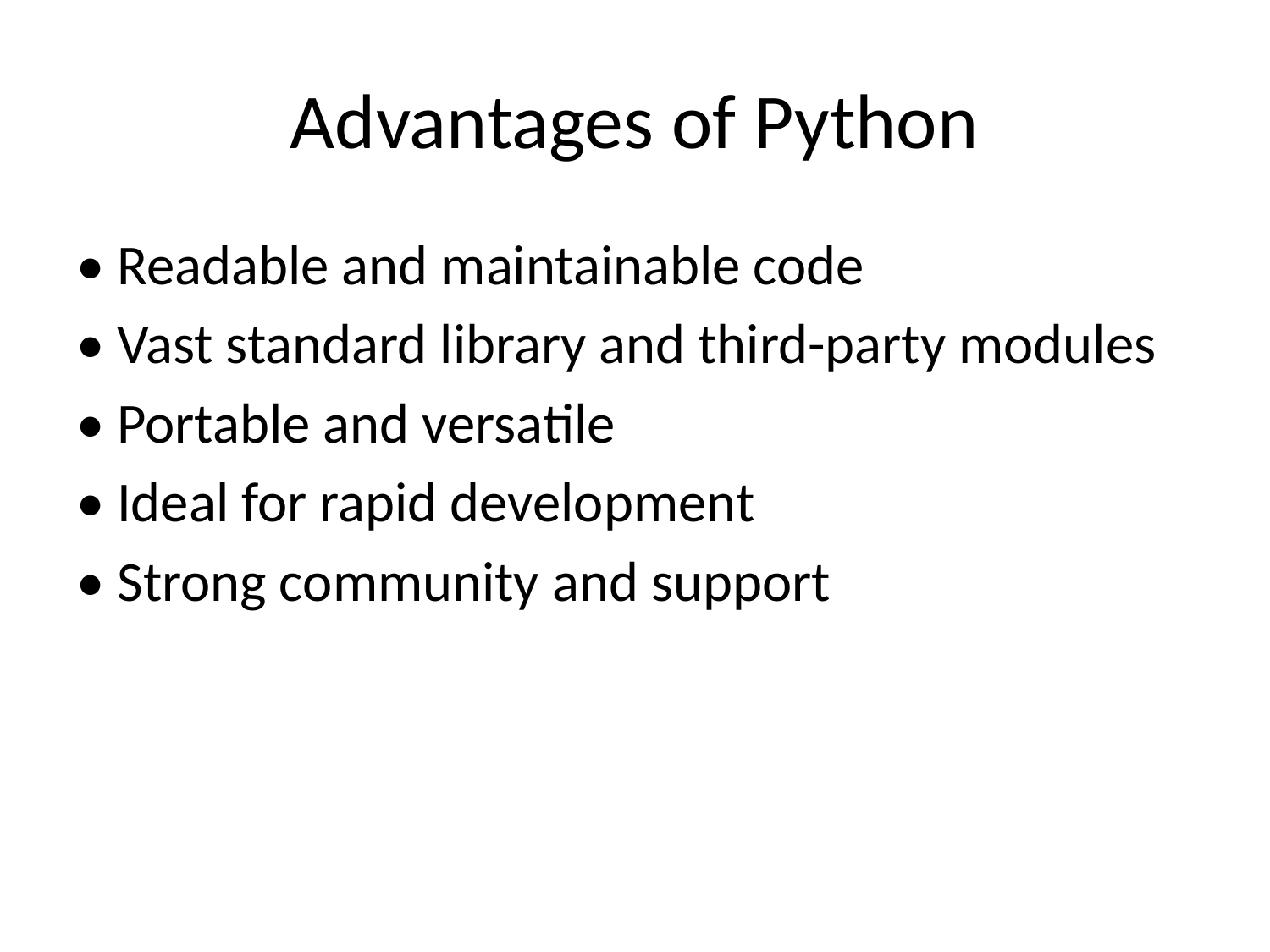

# Advantages of Python
• Readable and maintainable code
• Vast standard library and third-party modules
• Portable and versatile
• Ideal for rapid development
• Strong community and support